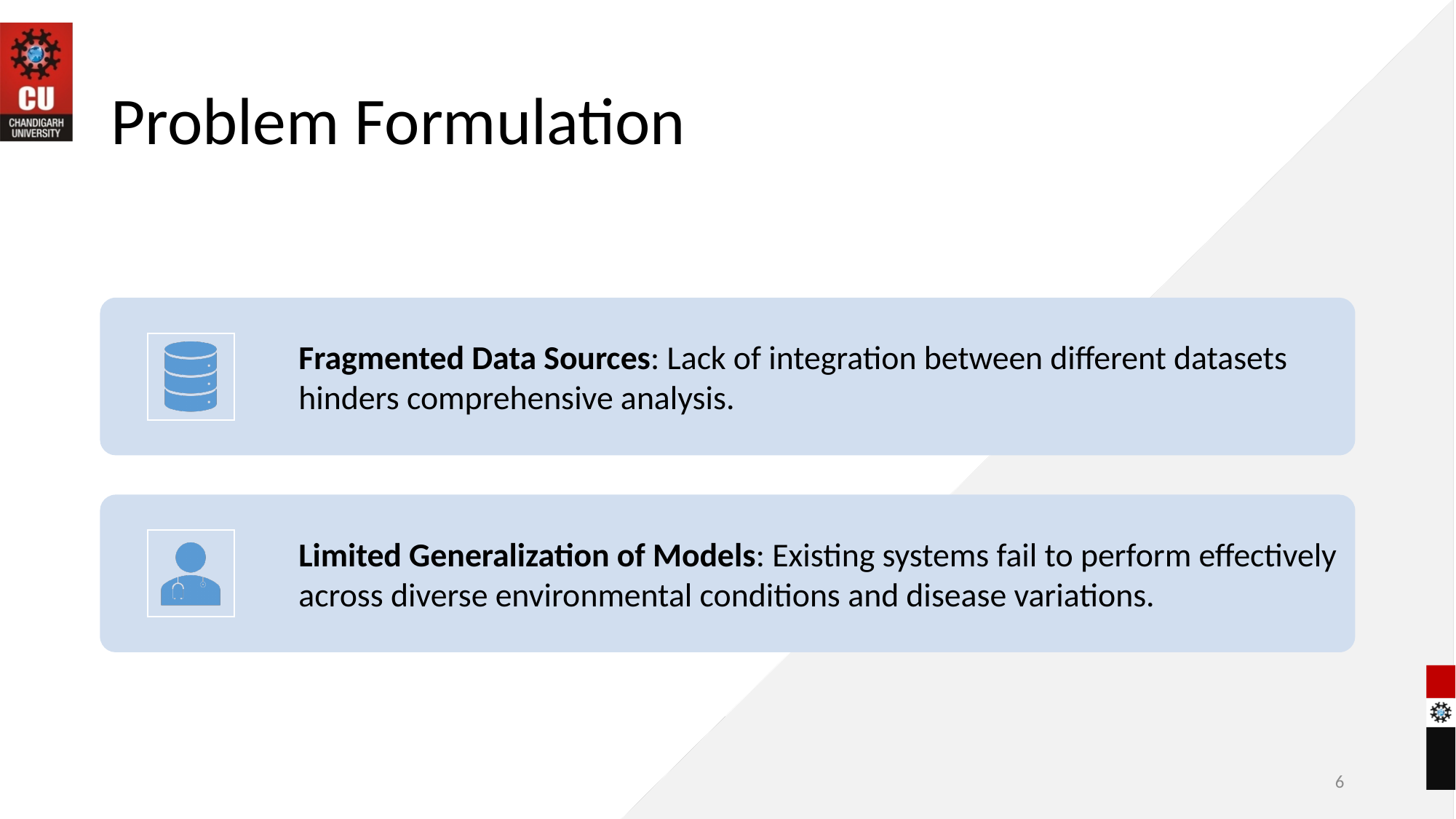

# Problem Formulation
Fragmented Data Sources: Lack of integration between different datasets hinders comprehensive analysis.
Limited Generalization of Models: Existing systems fail to perform effectively across diverse environmental conditions and disease variations.
6